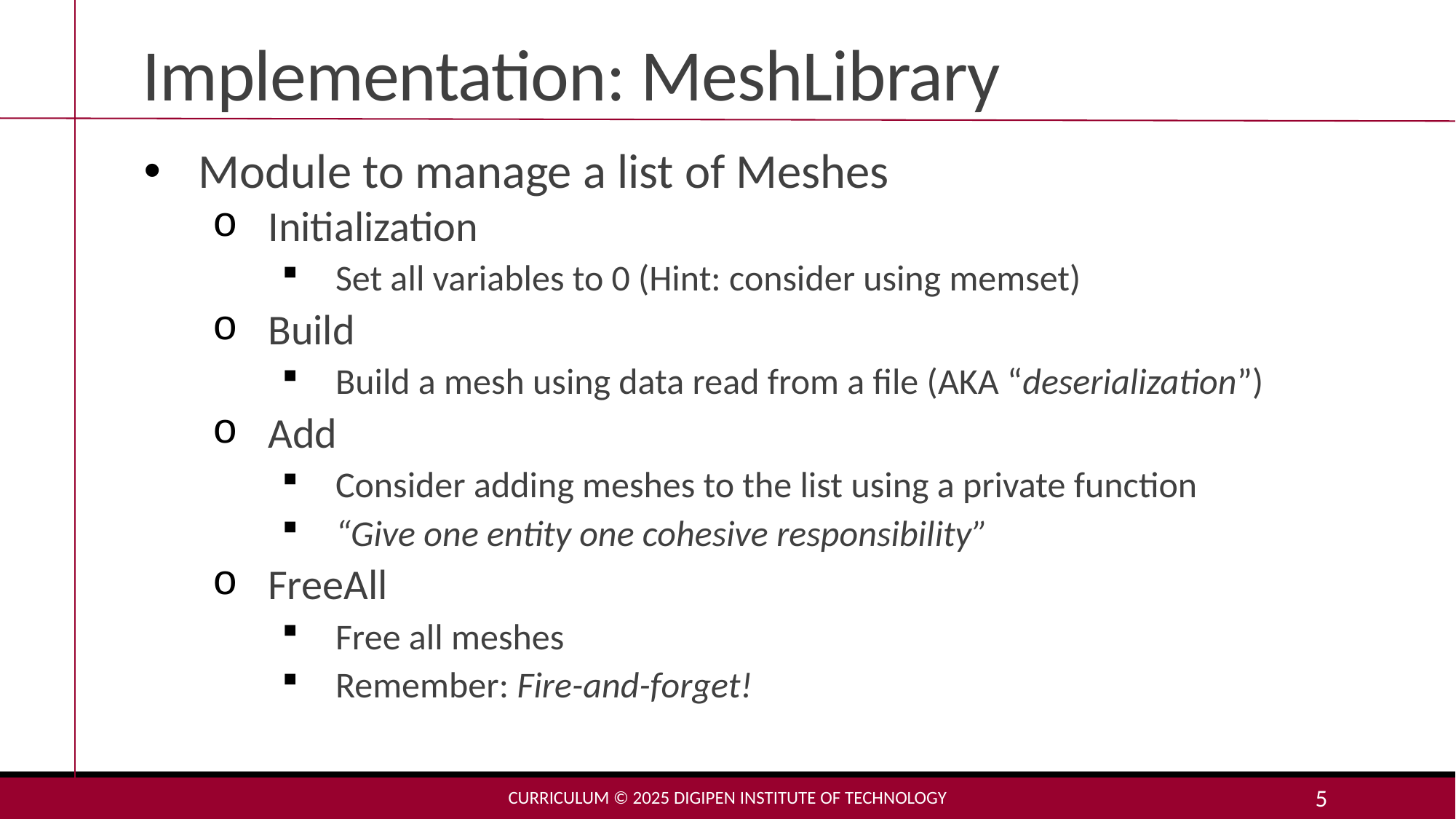

# Implementation: MeshLibrary
Module to manage a list of Meshes
Initialization
Set all variables to 0 (Hint: consider using memset)
Build
Build a mesh using data read from a file (AKA “deserialization”)
Add
Consider adding meshes to the list using a private function
“Give one entity one cohesive responsibility”
FreeAll
Free all meshes
Remember: Fire-and-forget!
Curriculum © 2025 DigiPen Institute of Technology
5